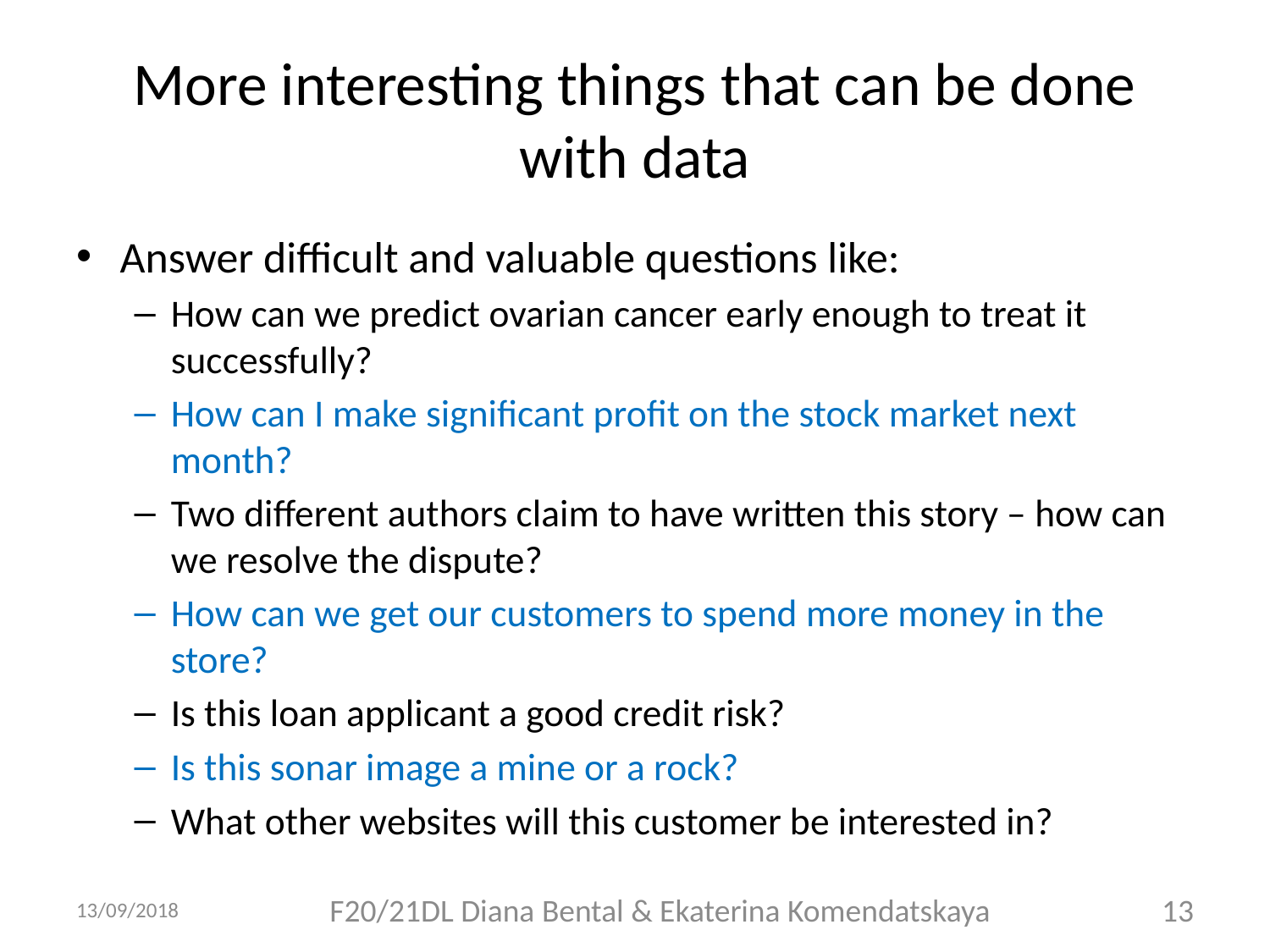

# More interesting things that can be done with data
Answer difficult and valuable questions like:
How can we predict ovarian cancer early enough to treat it successfully?
How can I make significant profit on the stock market next month?
Two different authors claim to have written this story – how can we resolve the dispute?
How can we get our customers to spend more money in the store?
Is this loan applicant a good credit risk?
Is this sonar image a mine or a rock?
What other websites will this customer be interested in?
13/09/2018
F20/21DL Diana Bental & Ekaterina Komendatskaya
13